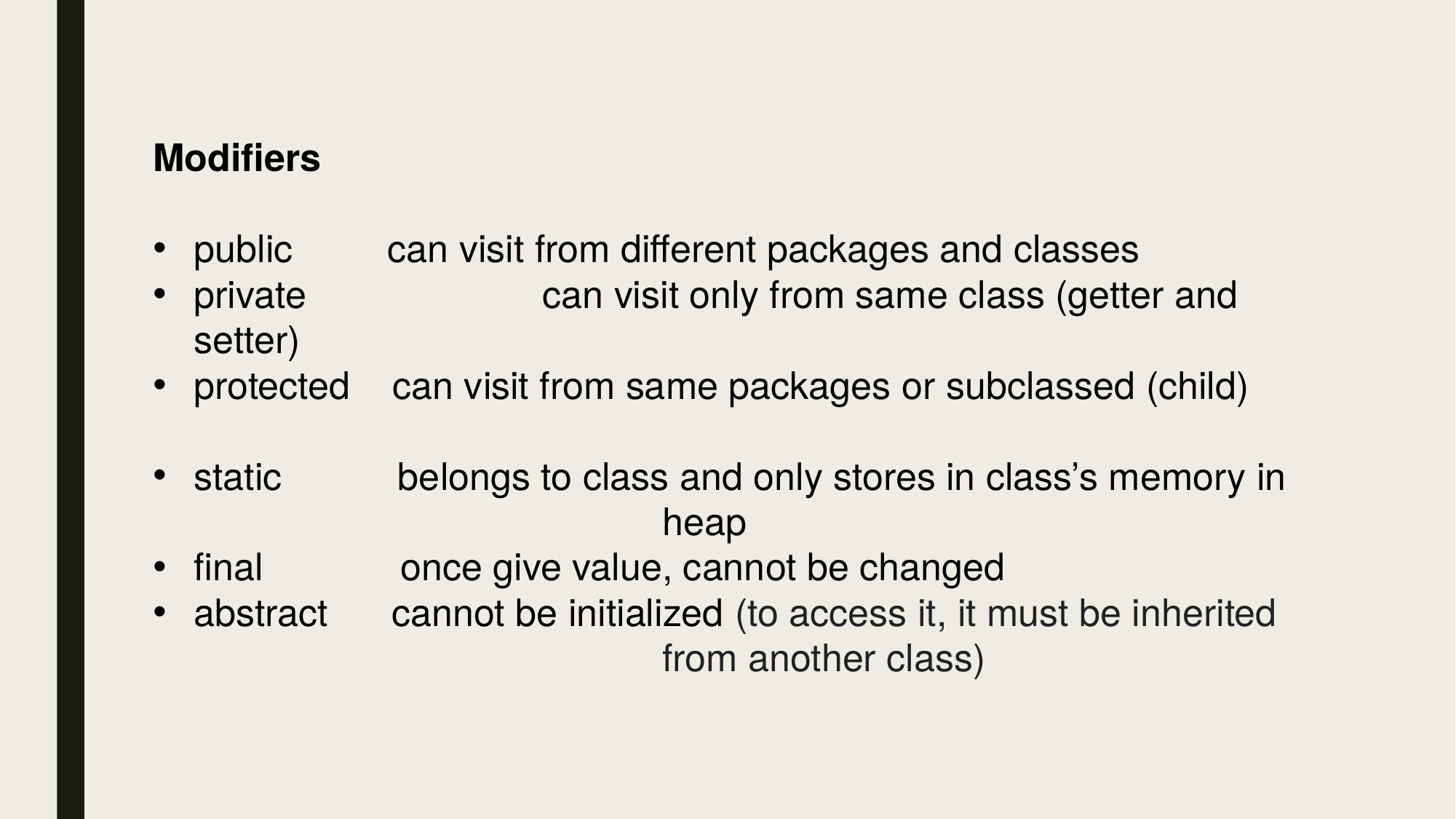

Modifiers

public         can visit from different packages and classes
private		  can visit only from same class (getter and setter)
protected    can visit from same packages or subclassed (child)

static           belongs to class and only stores in class’s memory in 				   heap
final             once give value, cannot be changed
abstract      cannot be initialized (to access it, it must be inherited        				   from another class)